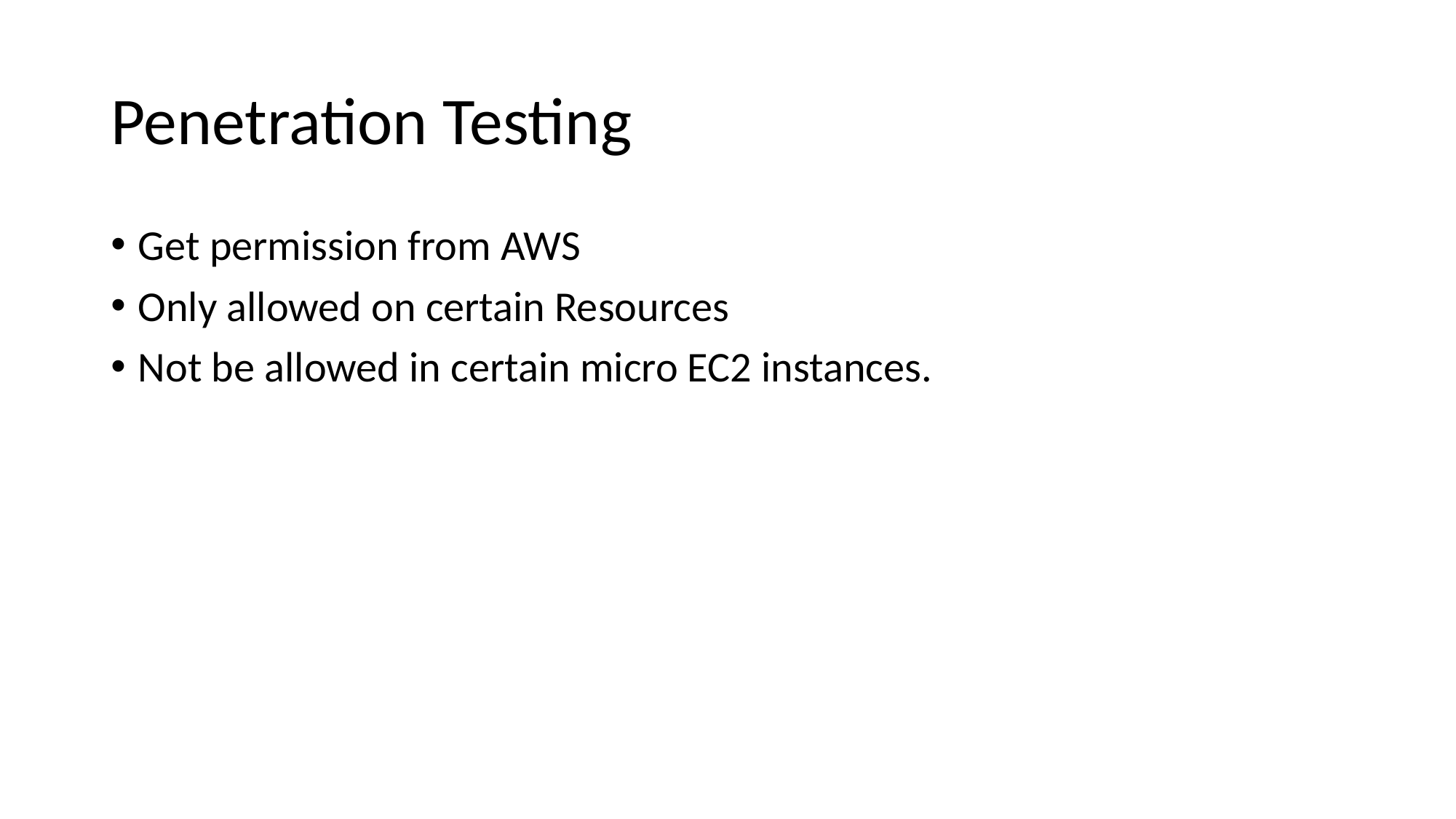

# Penetration Testing
Get permission from AWS
Only allowed on certain Resources
Not be allowed in certain micro EC2 instances.